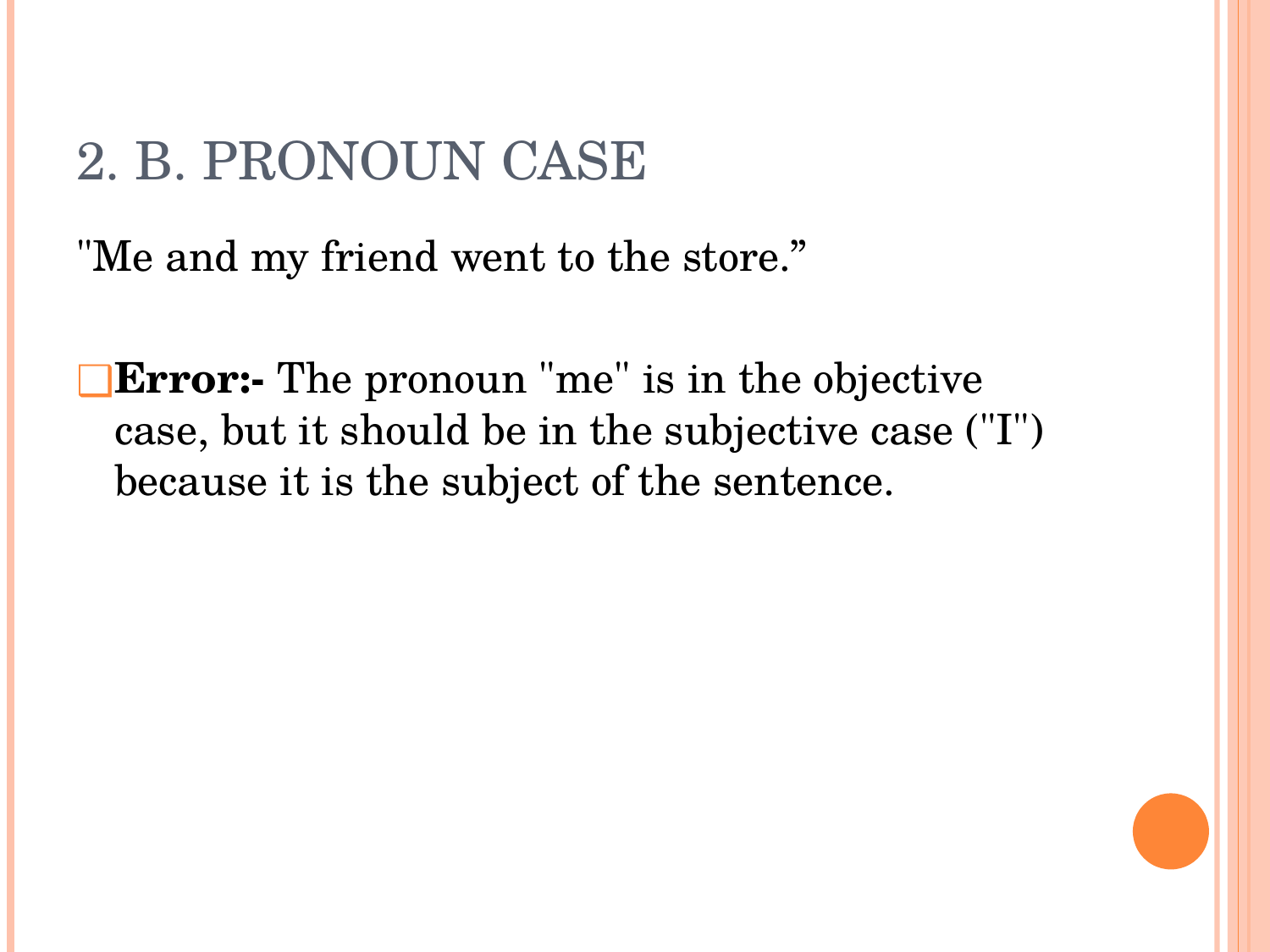

# 2. B. Pronoun Case
"Me and my friend went to the store.”

Error:- The pronoun "me" is in the objective case, but it should be in the subjective case ("I") because it is the subject of the sentence.